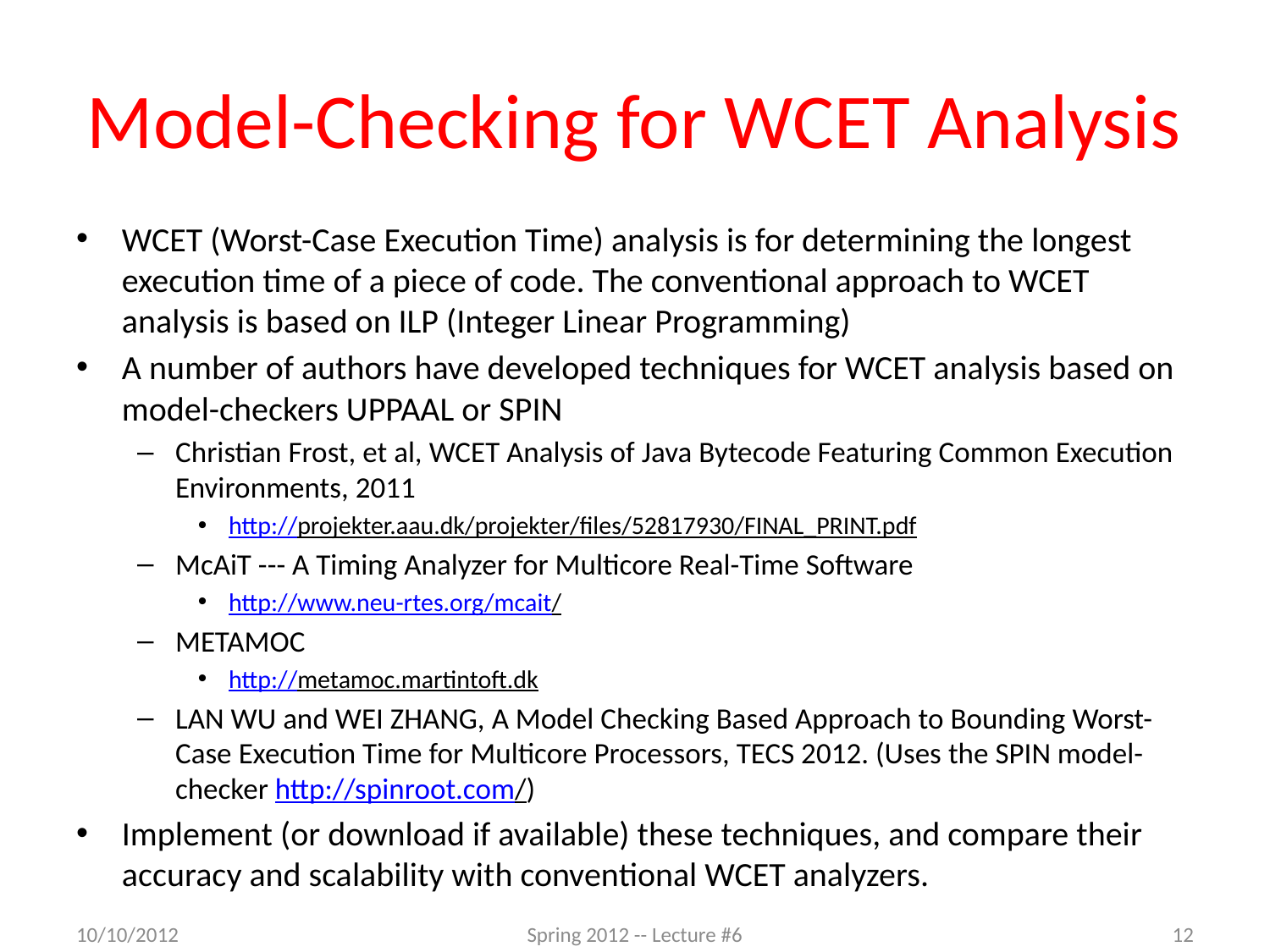

# Model-Checking for WCET Analysis
WCET (Worst-Case Execution Time) analysis is for determining the longest execution time of a piece of code. The conventional approach to WCET analysis is based on ILP (Integer Linear Programming)
A number of authors have developed techniques for WCET analysis based on model-checkers UPPAAL or SPIN
Christian Frost, et al, WCET Analysis of Java Bytecode Featuring Common Execution Environments, 2011
http://projekter.aau.dk/projekter/files/52817930/FINAL_PRINT.pdf
McAiT --- A Timing Analyzer for Multicore Real-Time Software
http://www.neu-rtes.org/mcait/
METAMOC
http://metamoc.martintoft.dk
LAN WU and WEI ZHANG, A Model Checking Based Approach to Bounding Worst-Case Execution Time for Multicore Processors, TECS 2012. (Uses the SPIN model-checker http://spinroot.com/)
Implement (or download if available) these techniques, and compare their accuracy and scalability with conventional WCET analyzers.
10/10/2012
Spring 2012 -- Lecture #6
12